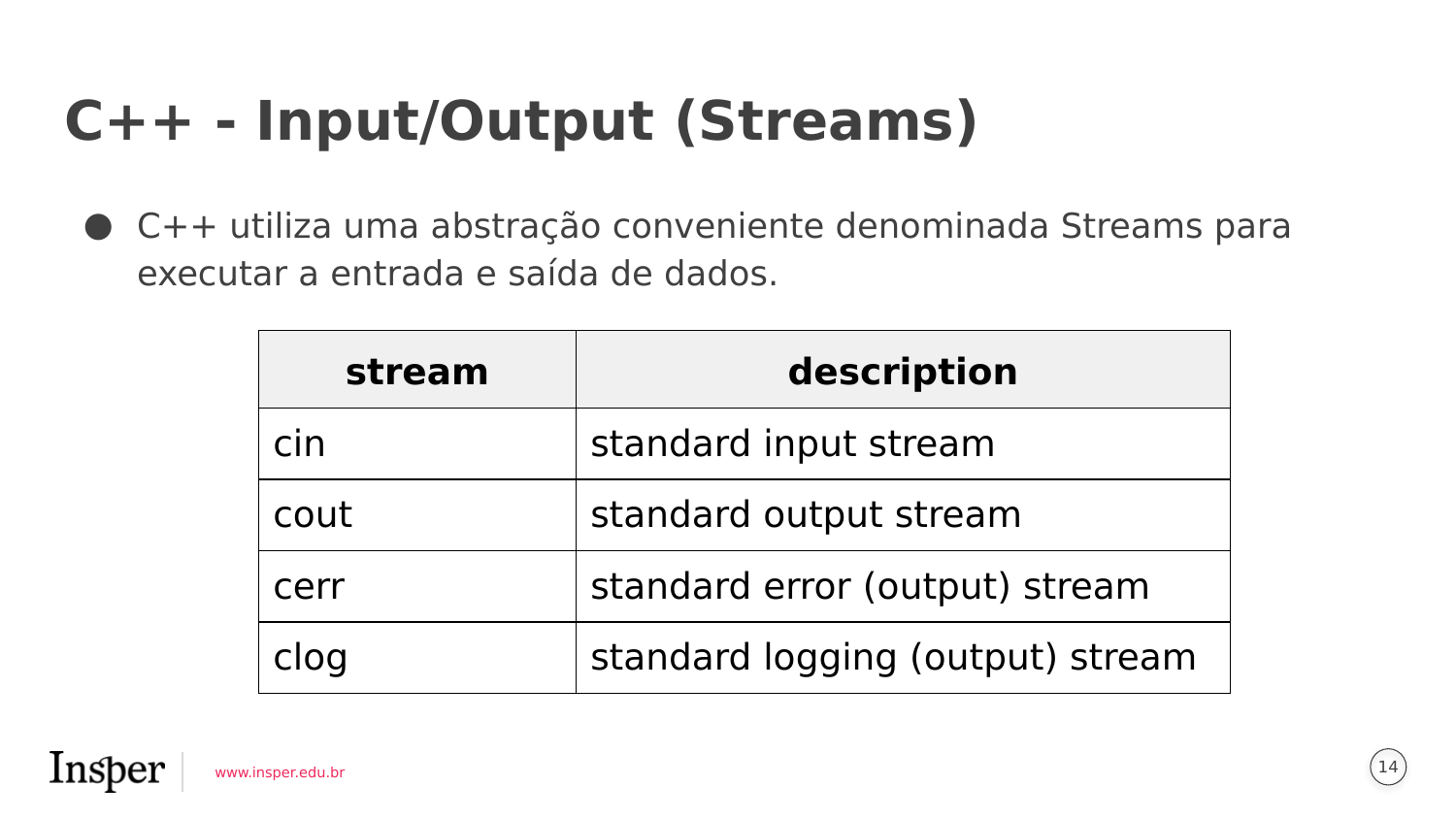

# C++ - Input/Output (Streams)
C++ utiliza uma abstração conveniente denominada Streams para executar a entrada e saída de dados.
| stream | description |
| --- | --- |
| cin | standard input stream |
| cout | standard output stream |
| cerr | standard error (output) stream |
| clog | standard logging (output) stream |